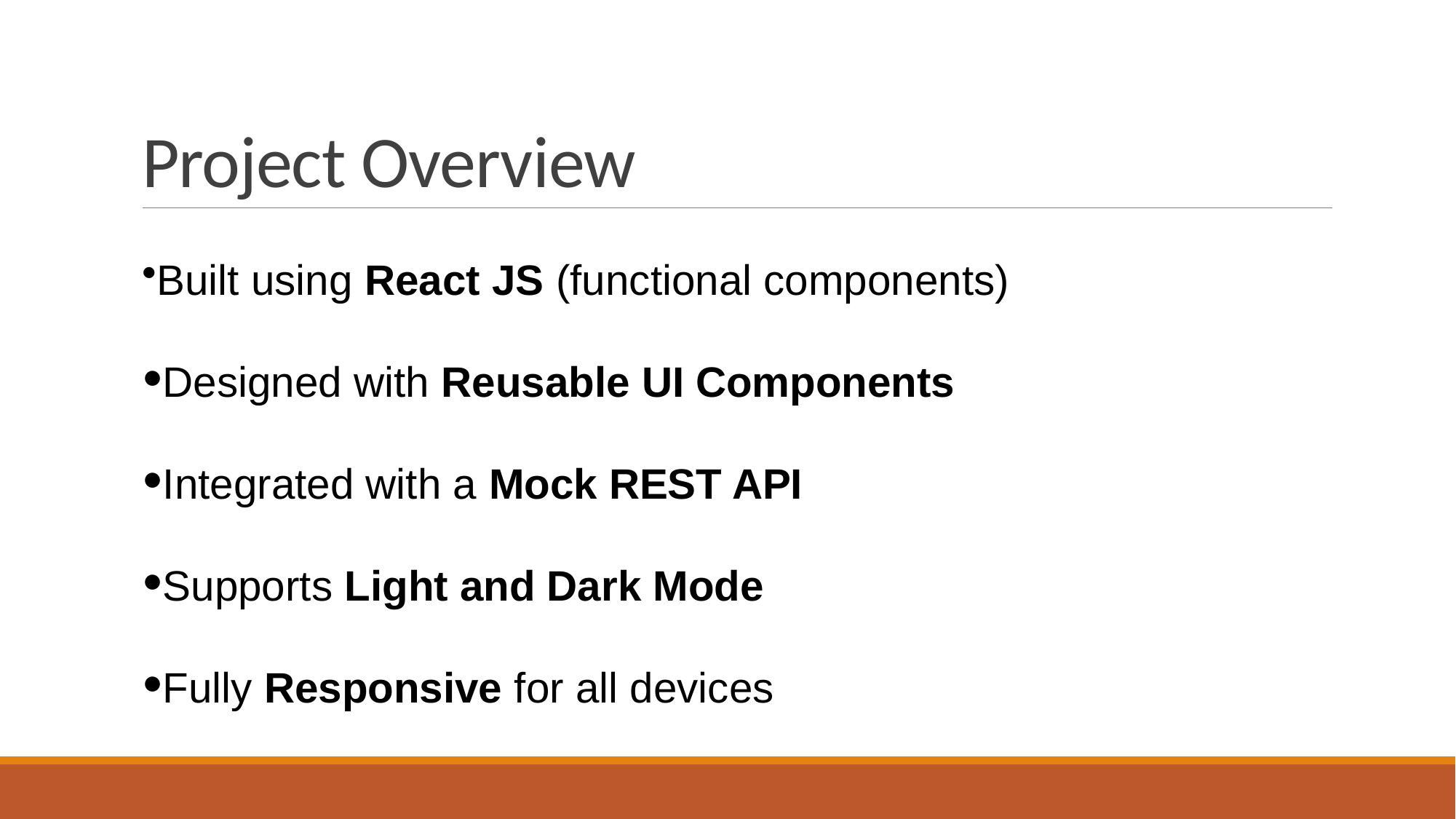

# Project Overview
Built using React JS (functional components)

Designed with Reusable UI Components

Integrated with a Mock REST API

Supports Light and Dark Mode

Fully Responsive for all devices